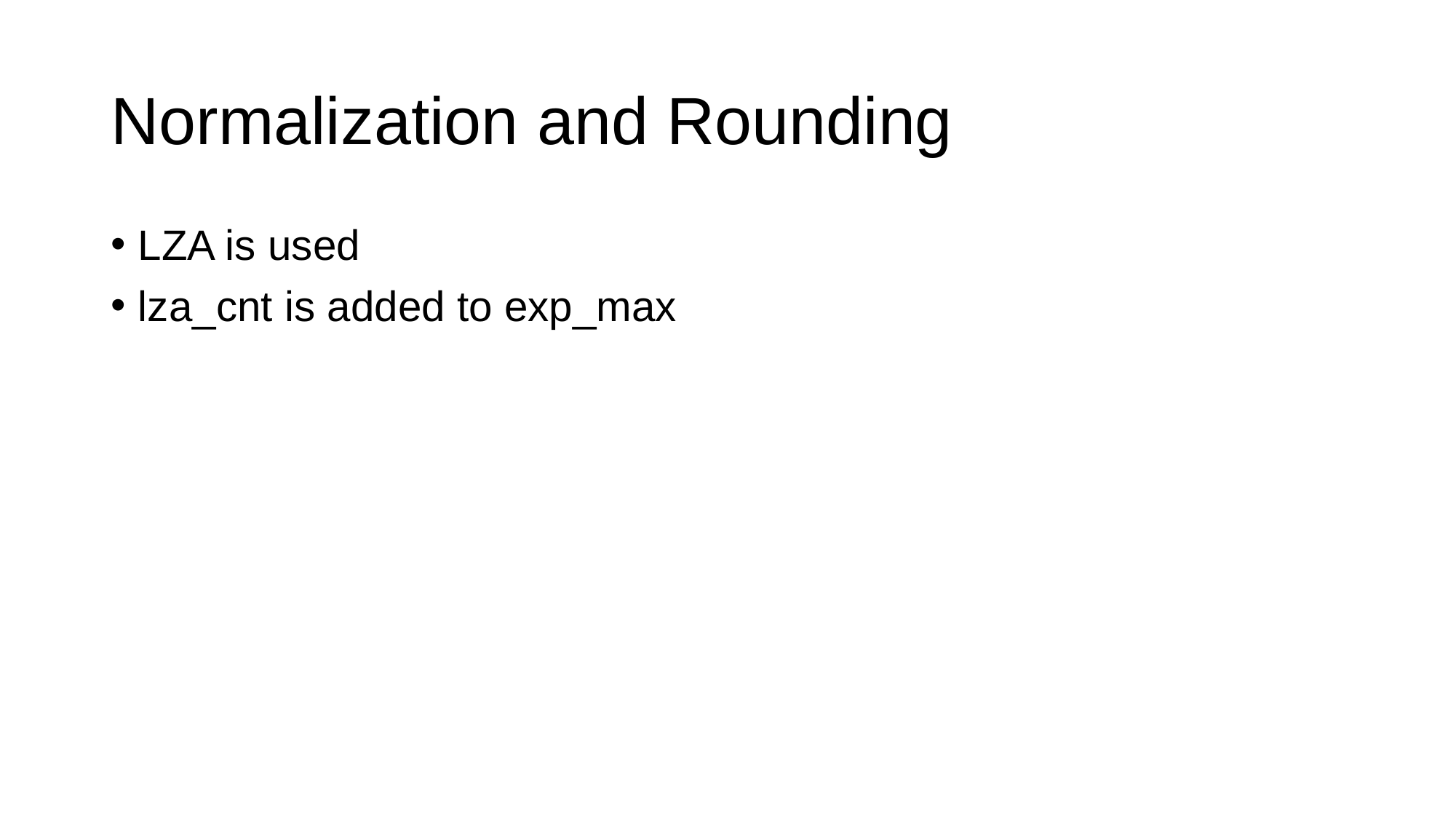

# Normalization and Rounding
LZA is used
lza_cnt is added to exp_max